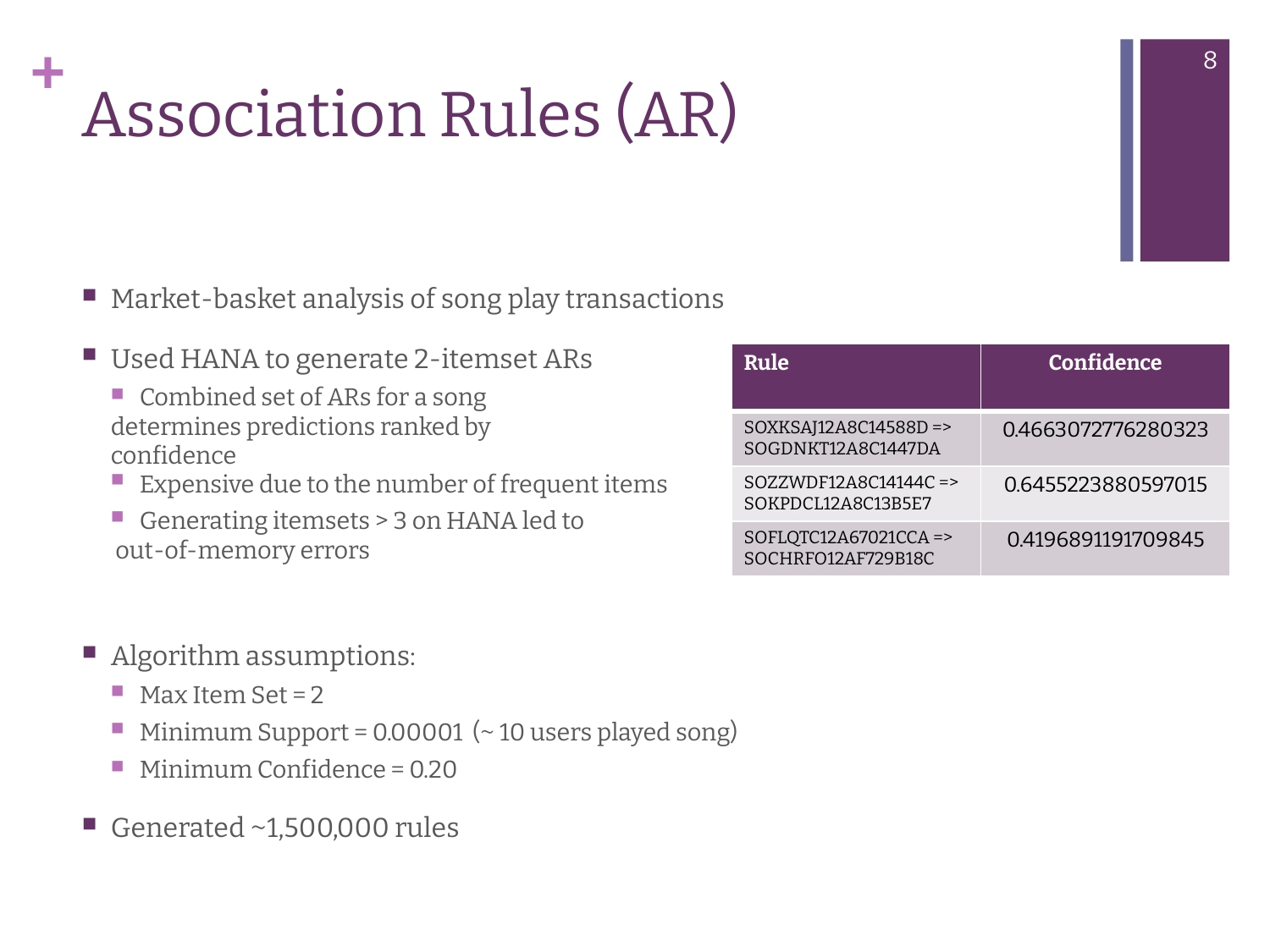

8
# Association Rules (AR)
Market-basket analysis of song play transactions
Used HANA to generate 2-itemset ARs
Combined set of ARs for a song
determines predictions ranked by
confidence
Expensive due to the number of frequent items
Generating itemsets > 3 on HANA led to
 out-of-memory errors

Algorithm assumptions:
Max Item Set = 2
Minimum Support = 0.00001  (~ 10 users played song)
Minimum Confidence = 0.20
Generated ~1,500,000 rules

| Rule | Confidence |
| --- | --- |
| SOXKSAJ12A8C14588D => SOGDNKT12A8C1447DA | 0.4663072776280323 |
| SOZZWDF12A8C14144C => SOKPDCL12A8C13B5E7 | 0.6455223880597015 |
| SOFLQTC12A67021CCA => SOCHRFO12AF729B18C | 0.4196891191709845 |